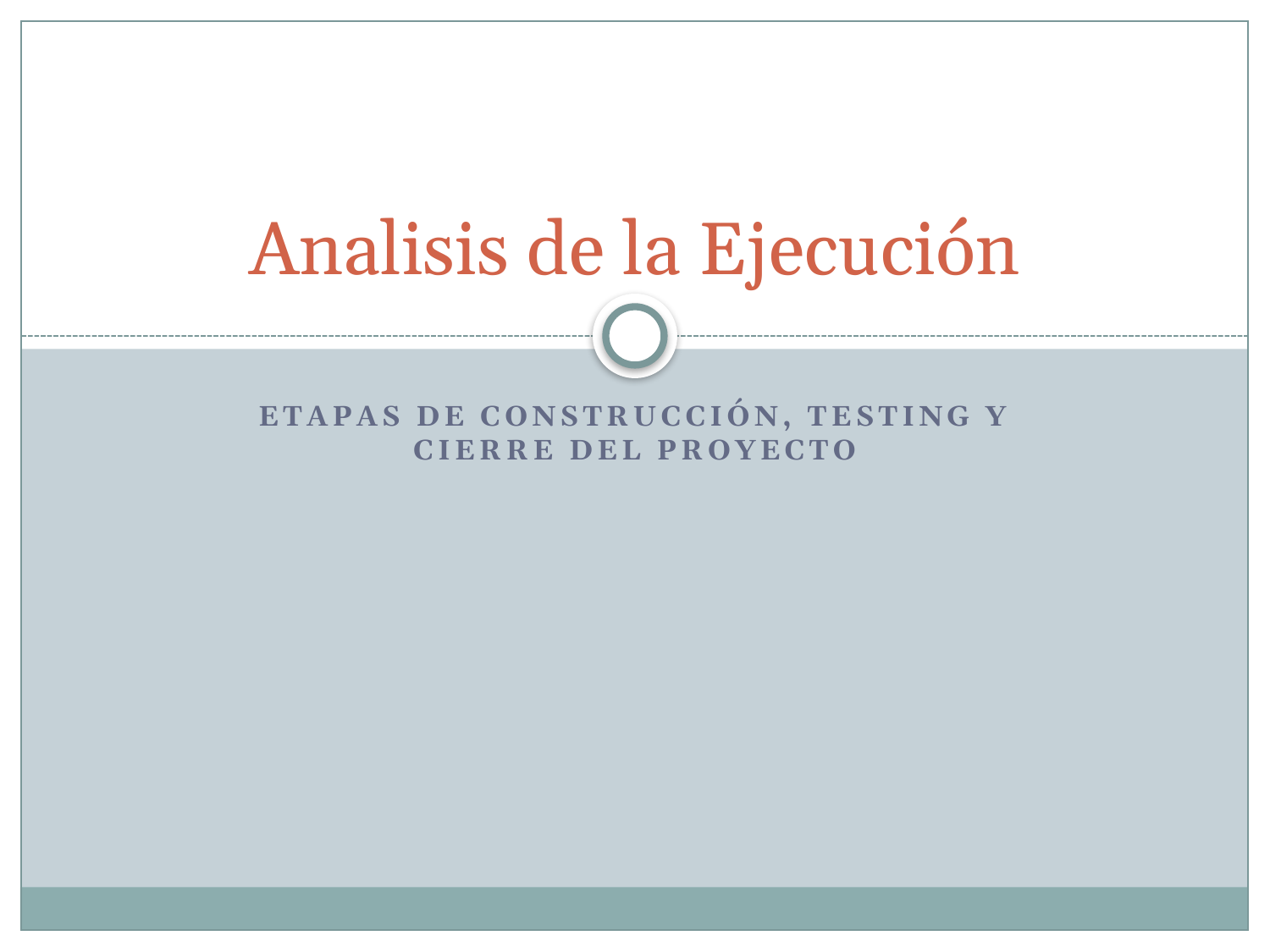

# Analisis de la Ejecución
Etapas de Construcción, Testing y Cierre del proyecto